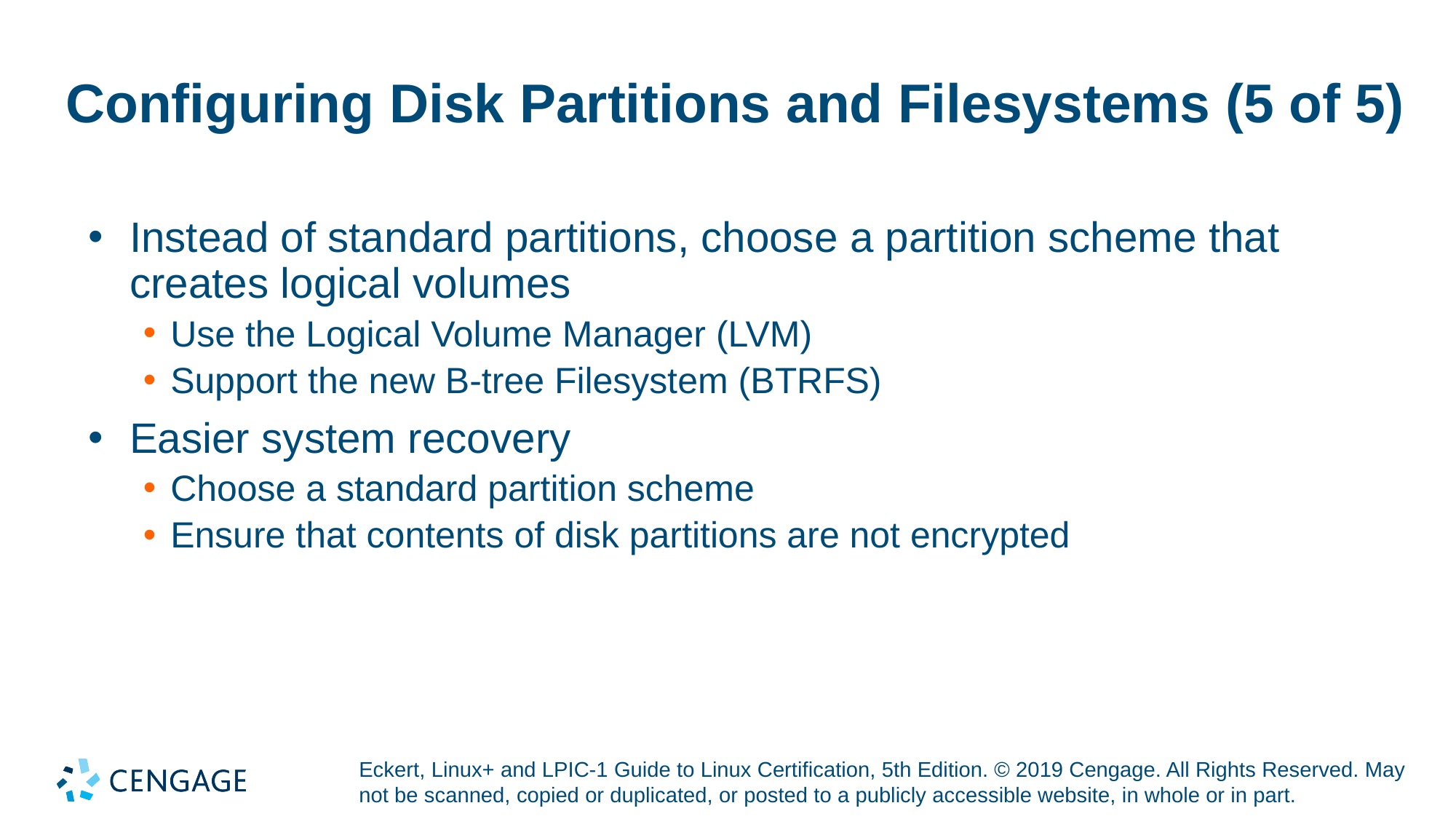

# Configuring Disk Partitions and Filesystems (5 of 5)
Instead of standard partitions, choose a partition scheme that creates logical volumes
Use the Logical Volume Manager (LVM)
Support the new B-tree Filesystem (BTRFS)
Easier system recovery
Choose a standard partition scheme
Ensure that contents of disk partitions are not encrypted